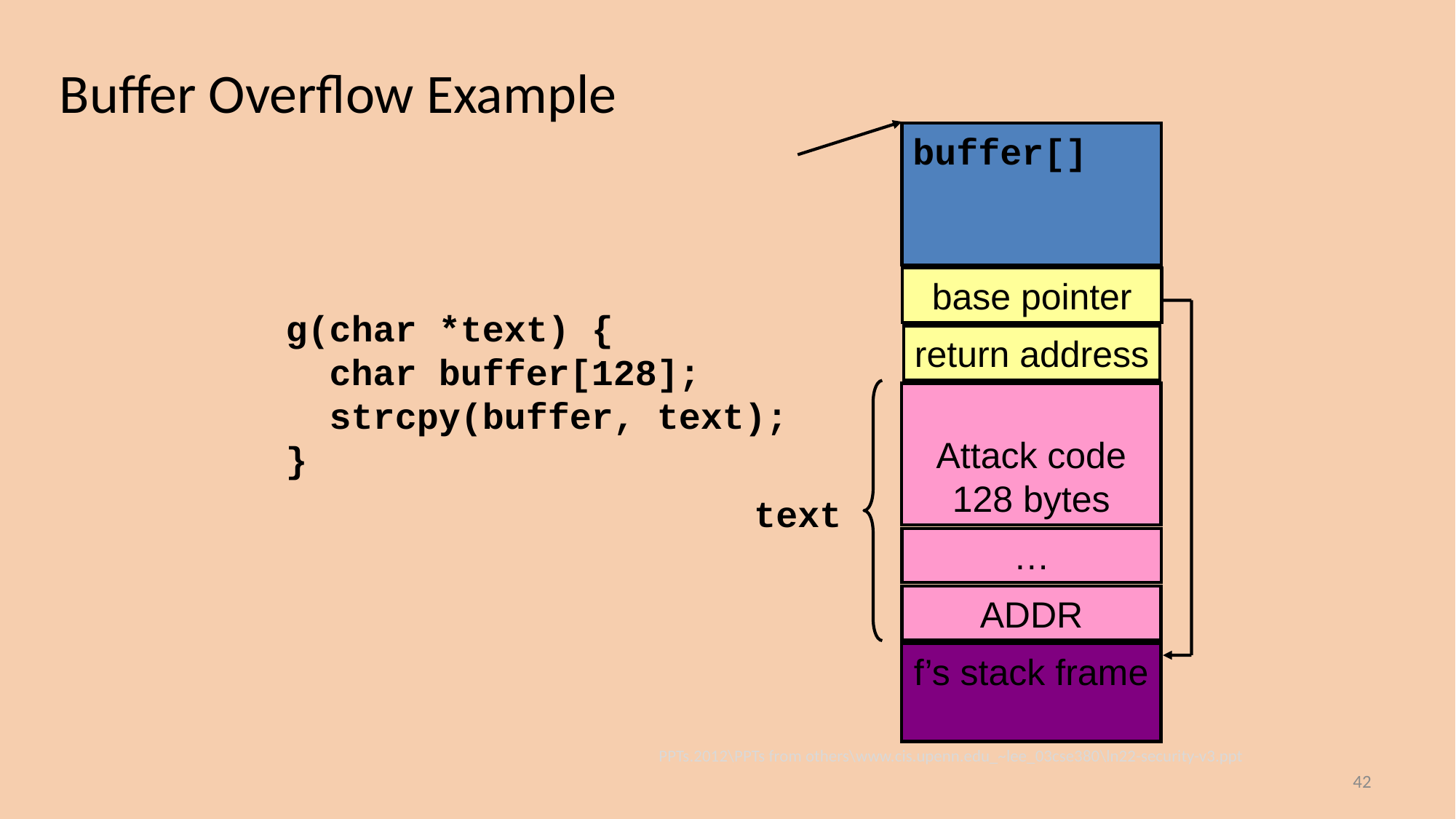

# Buffer Overflow Example
buffer[]

base pointer
g(char *text) {
  char buffer[128];
  strcpy(buffer, text);
}

return address

Attack code
128 bytes
text
…
ADDR
f’s stack frame

PPTs.2012\PPTs from others\www.cis.upenn.edu_~lee_03cse380\ln22-security-v3.ppt
42